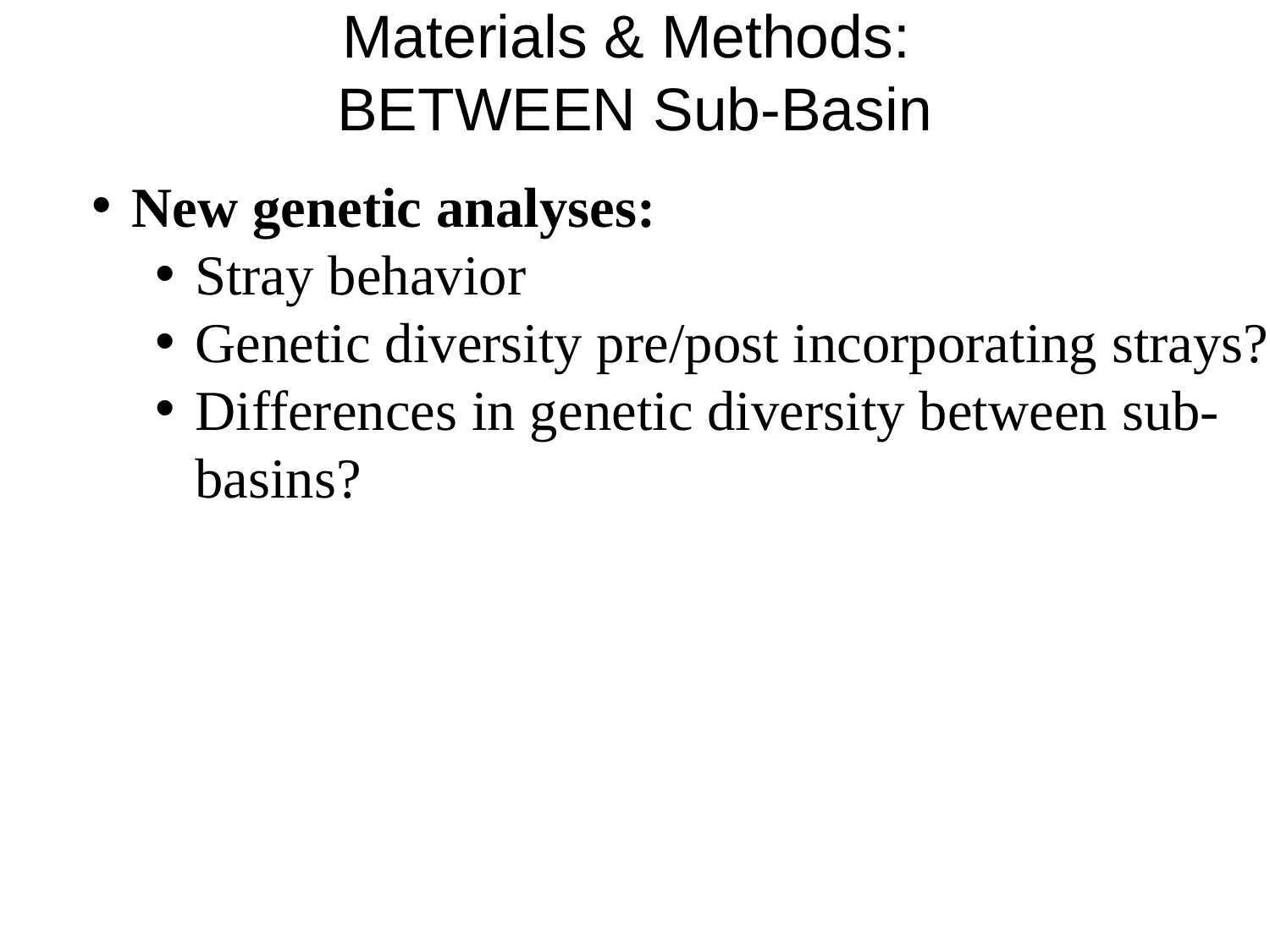

# Materials & Methods: BETWEEN Sub-Basin
New genetic analyses:
Stray behavior
Genetic diversity pre/post incorporating strays?
Differences in genetic diversity between sub-basins?